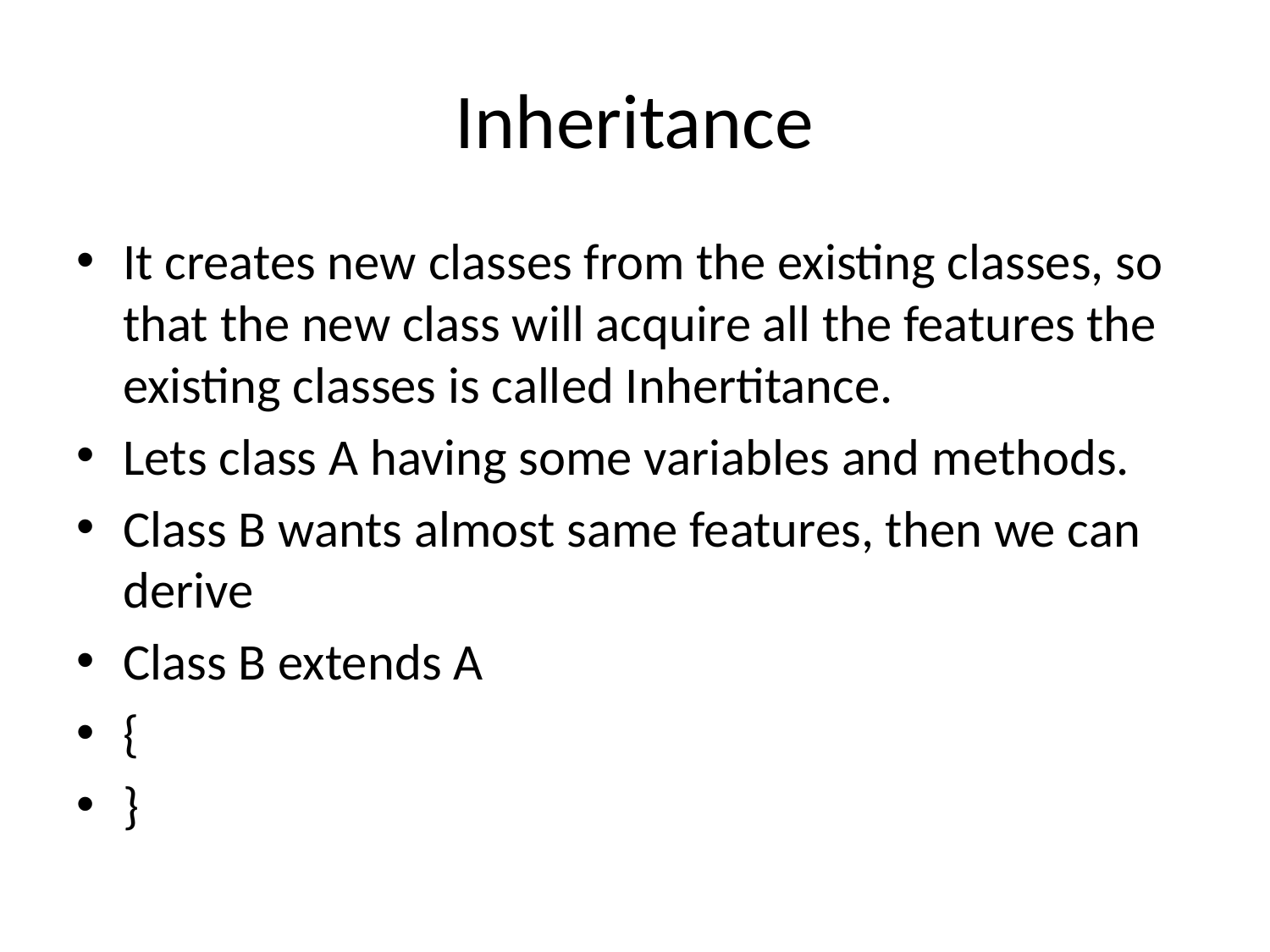

# Inheritance
It creates new classes from the existing classes, so that the new class will acquire all the features the existing classes is called Inhertitance.
Lets class A having some variables and methods.
Class B wants almost same features, then we can derive
Class B extends A
{
}